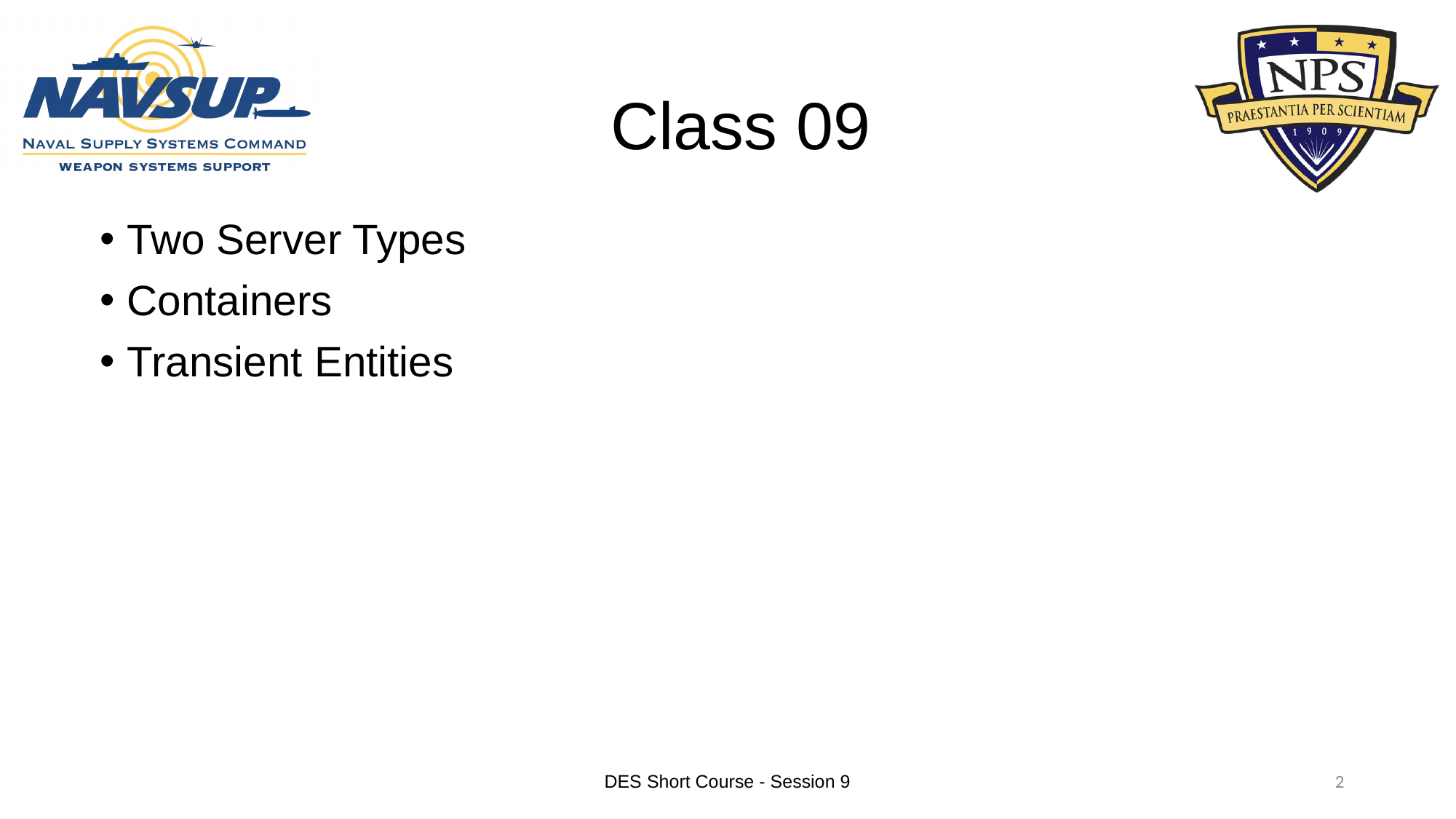

# Class 09
Two Server Types
Containers
Transient Entities
DES Short Course - Session 9
2